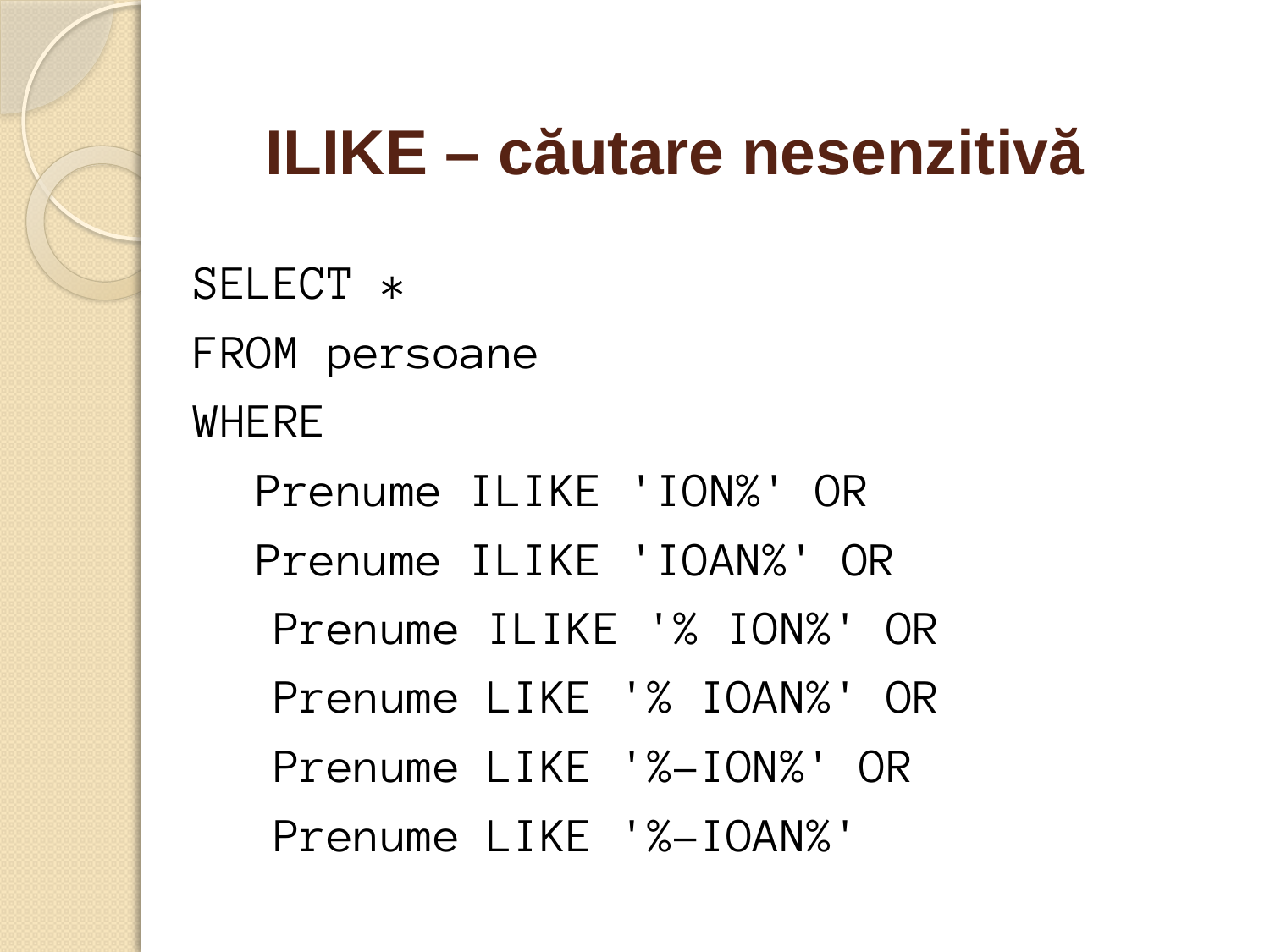

# ILIKE – căutare nesenzitivă
SELECT *
FROM persoane
WHERE
	Prenume ILIKE 'ION%' OR
	Prenume ILIKE 'IOAN%' OR
   Prenume ILIKE '% ION%' OR
   Prenume LIKE '% IOAN%' OR
   Prenume LIKE '%-ION%' OR
   Prenume LIKE '%-IOAN%'